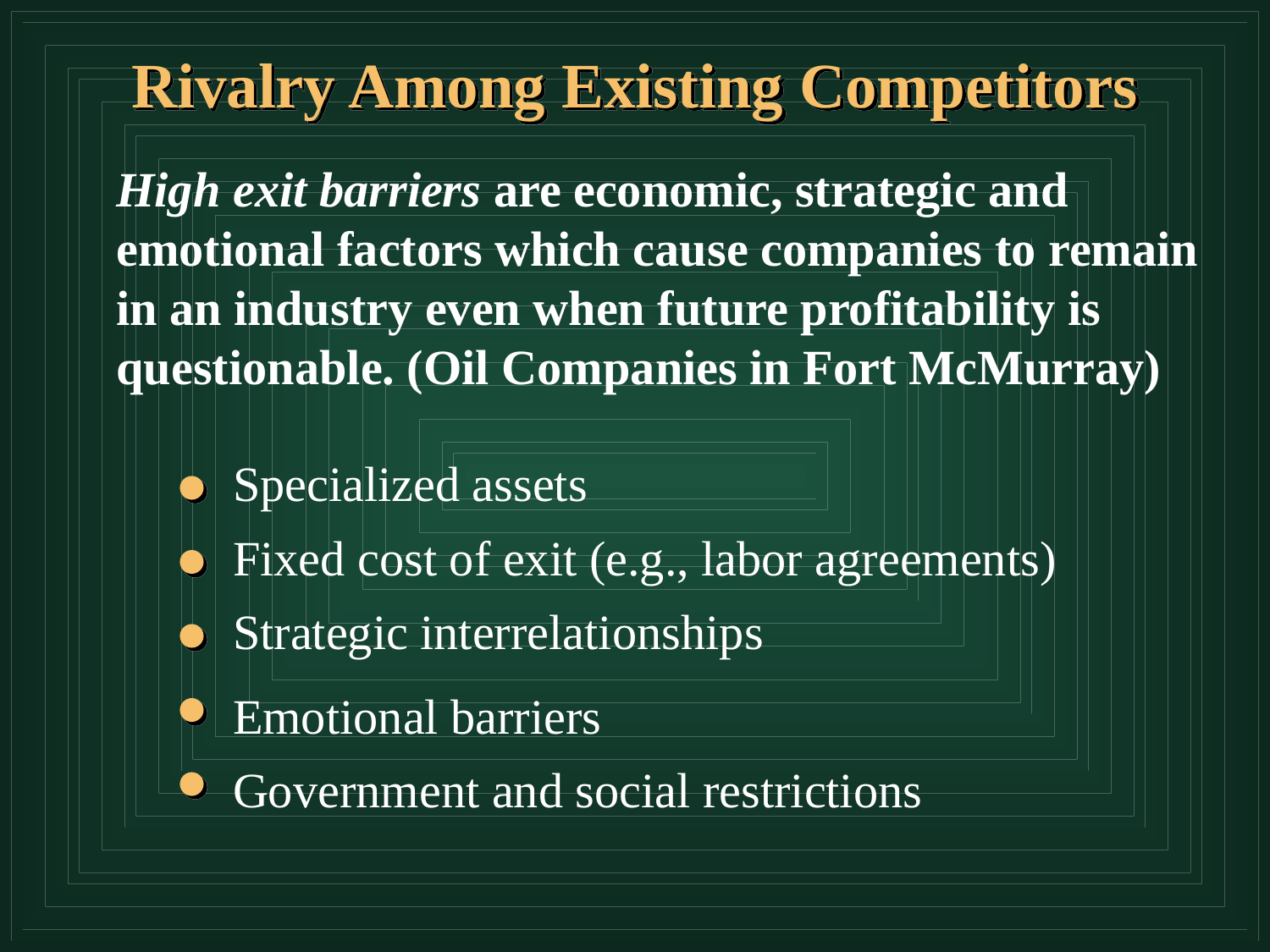

Rivalry Among Existing Competitors
High exit barriers are economic, strategic and emotional factors which cause companies to remain in an industry even when future profitability is questionable. (Oil Companies in Fort McMurray)
Specialized assets
Fixed cost of exit (e.g., labor agreements)
Strategic interrelationships
Emotional barriers
Government and social restrictions